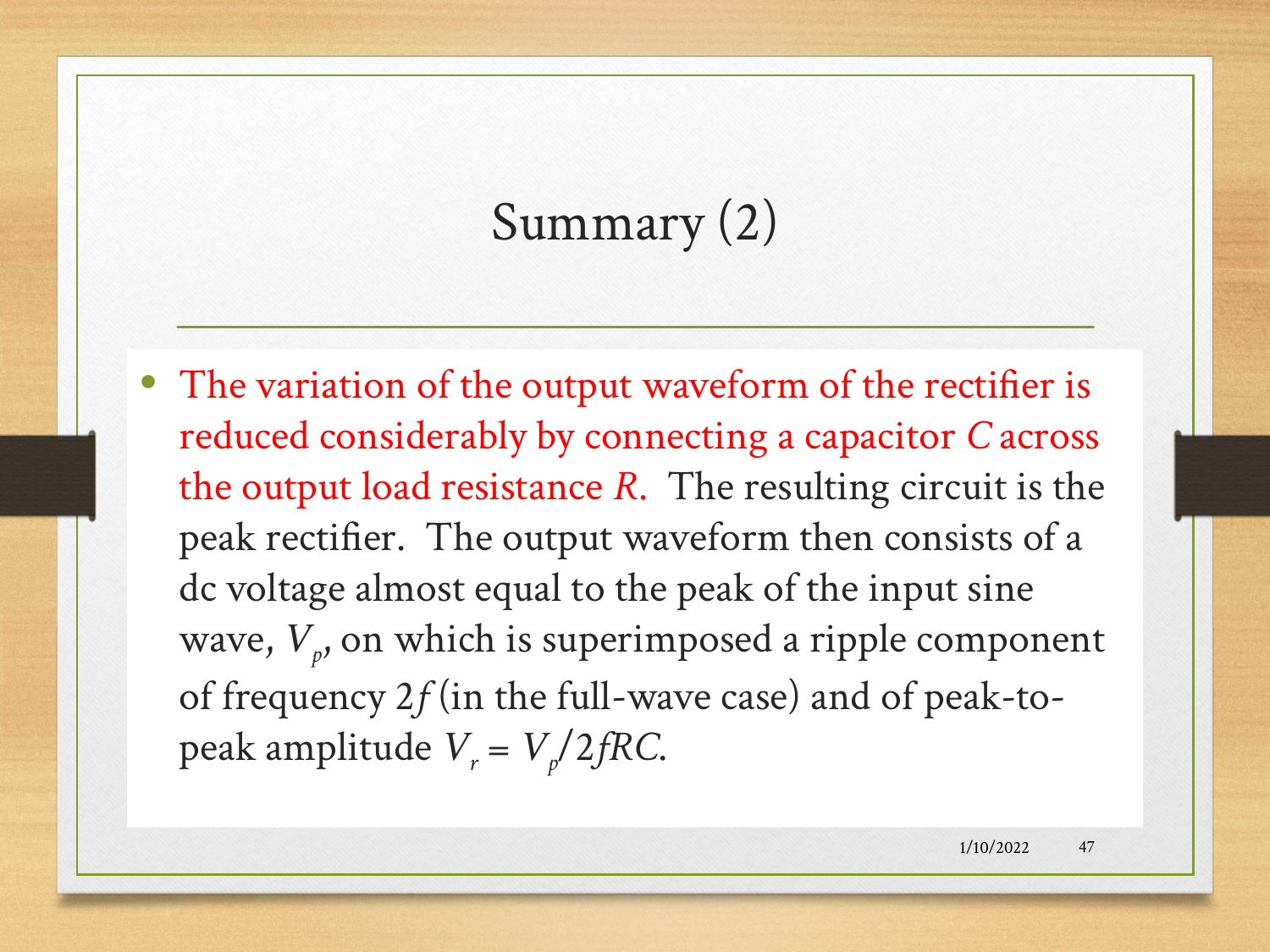

# Summary (2)
The variation of the output waveform of the rectifier is reduced considerably by connecting a capacitor C across the output load resistance R.  The resulting circuit is the peak rectifier.  The output waveform then consists of a dc voltage almost equal to the peak of the input sine wave, Vp, on which is superimposed a ripple component of frequency 2f (in the full-wave case) and of peak-to-peak amplitude Vr = Vp/2fRC.
1/10/2022
47